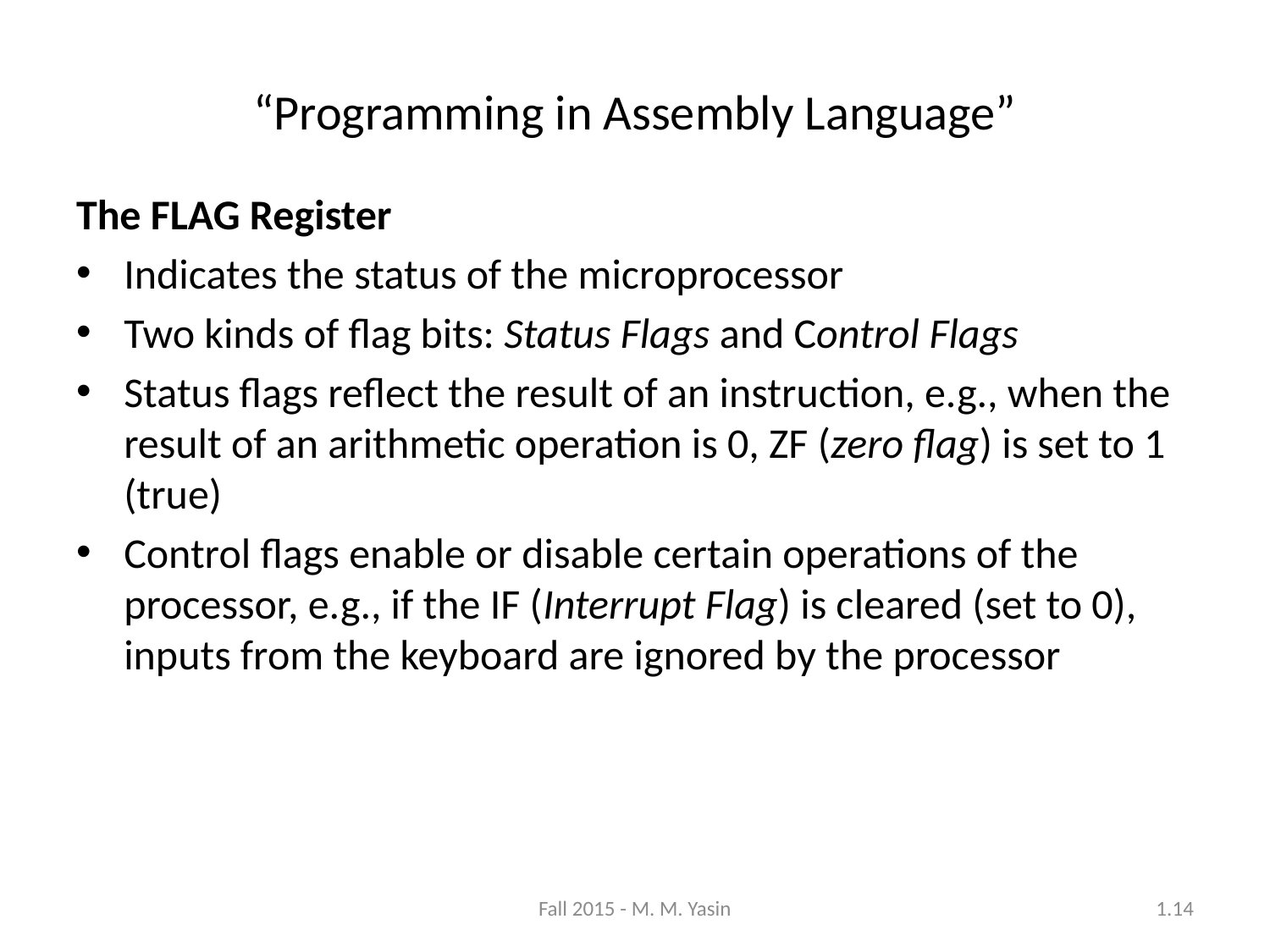

“Programming in Assembly Language”

The FLAG Register
Indicates the status of the microprocessor
Two kinds of flag bits: Status Flags and Control Flags
Status flags reflect the result of an instruction, e.g., when the result of an arithmetic operation is 0, ZF (zero flag) is set to 1 (true)
Control flags enable or disable certain operations of the processor, e.g., if the IF (Interrupt Flag) is cleared (set to 0), inputs from the keyboard are ignored by the processor
Fall 2015 - M. M. Yasin
1.14